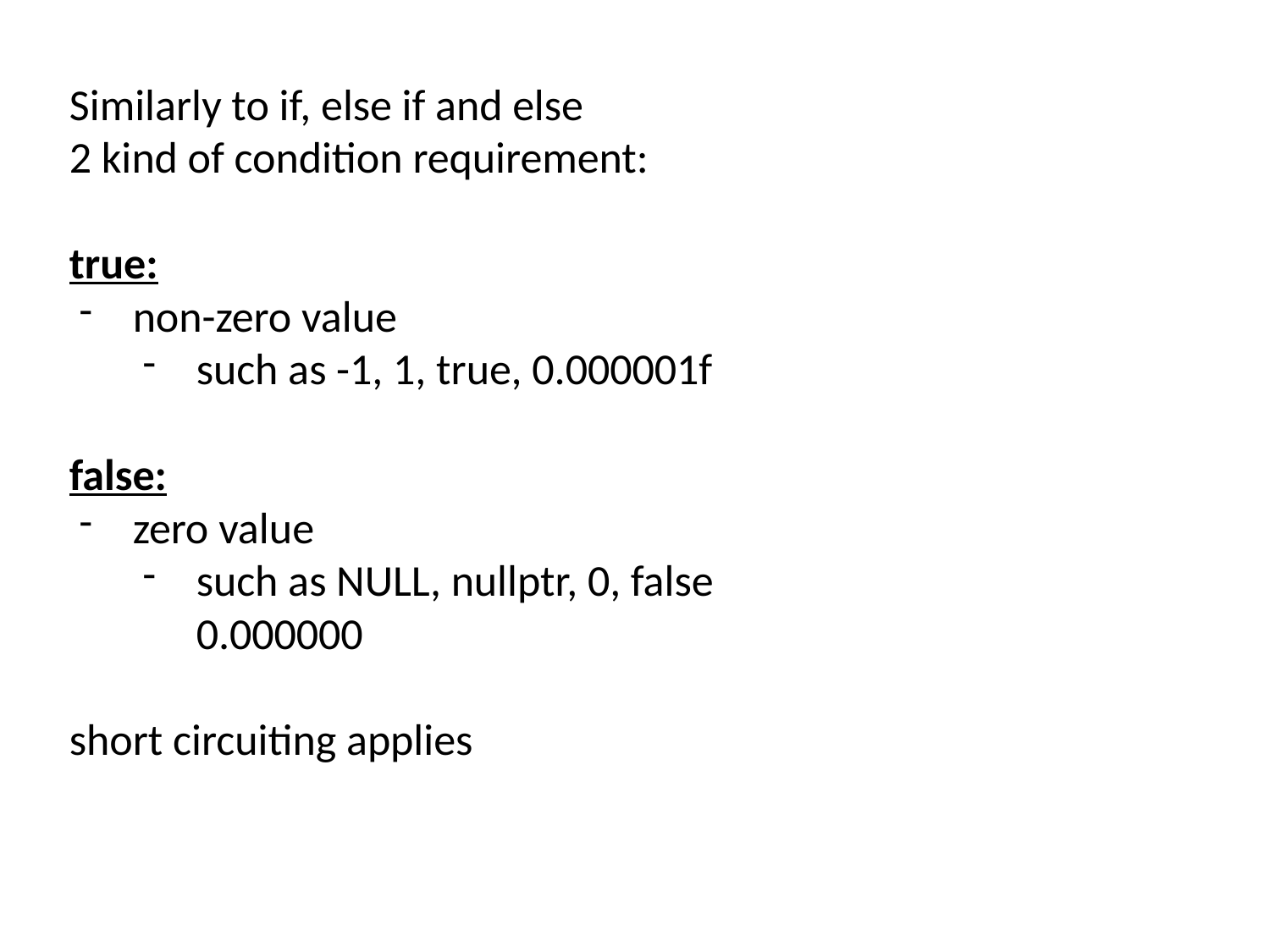

Similarly to if, else if and else
2 kind of condition requirement:

true:
non-zero value
such as -1, 1, true, 0.000001f

false:
zero value
such as NULL, nullptr, 0, false 0.000000

short circuiting applies